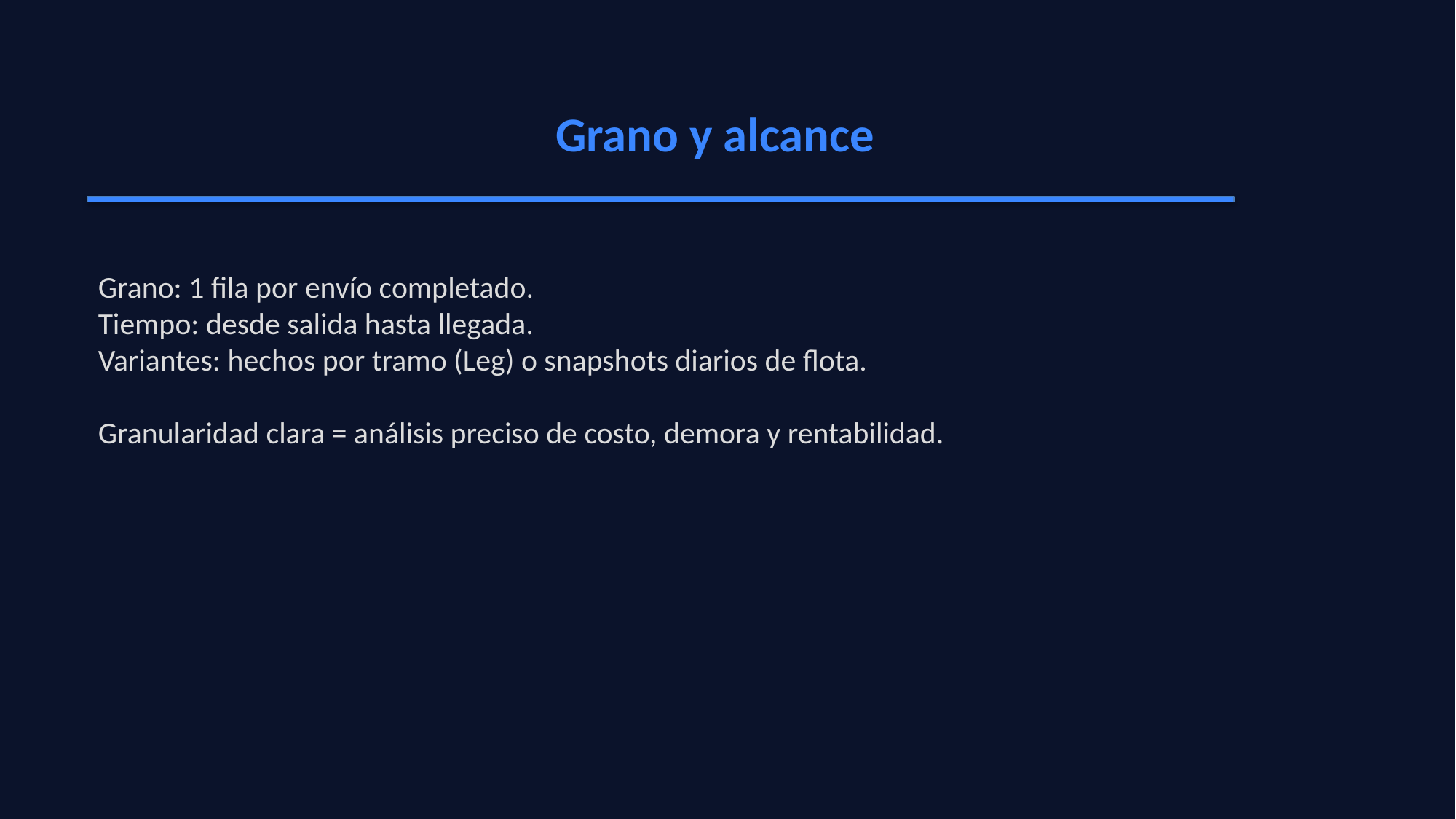

Grano y alcance

Grano: 1 fila por envío completado.
Tiempo: desde salida hasta llegada.
Variantes: hechos por tramo (Leg) o snapshots diarios de flota.
Granularidad clara = análisis preciso de costo, demora y rentabilidad.